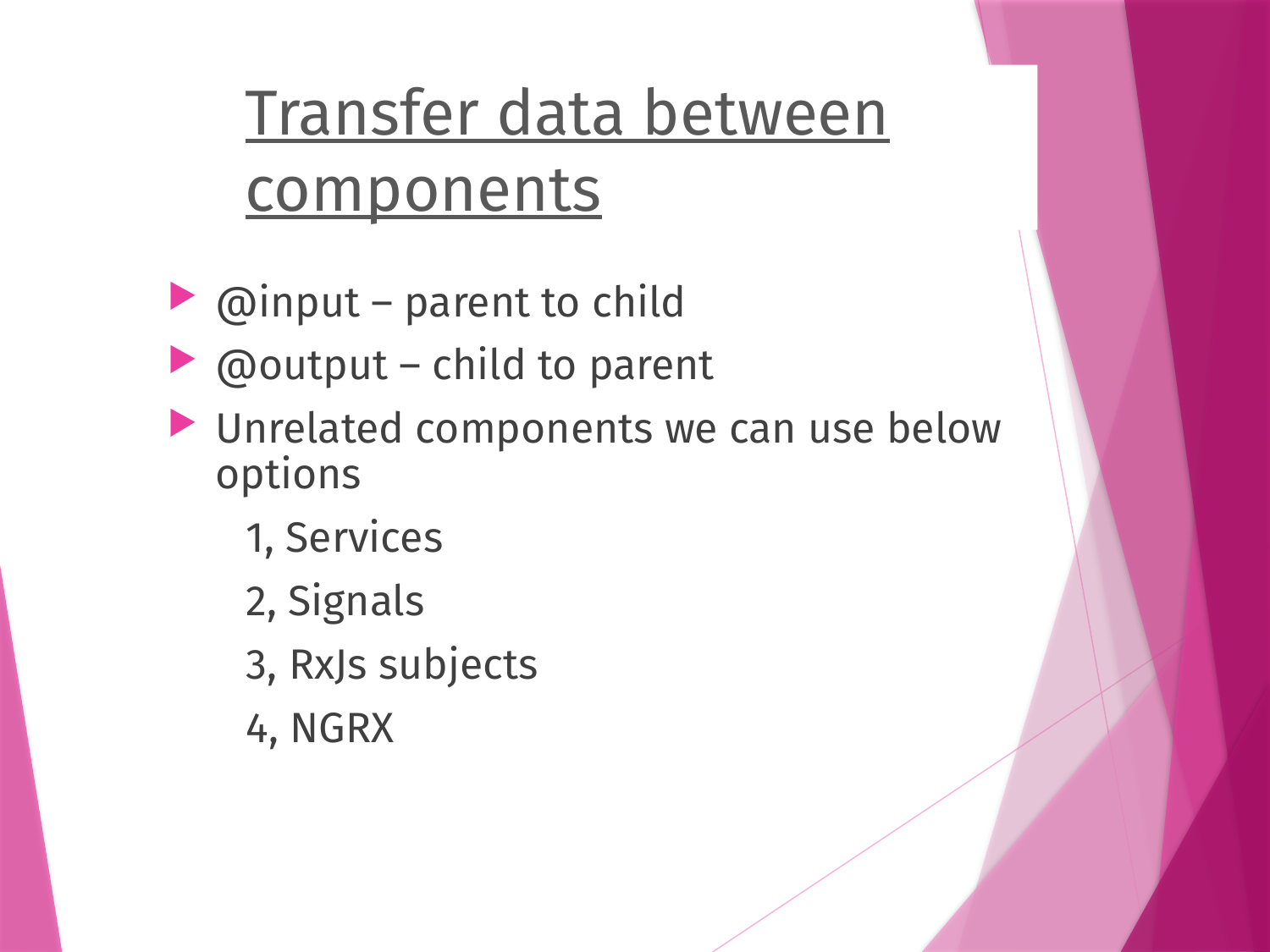

# Transfer data between components

@input – parent to child
@output – child to parent
Unrelated components we can use below options
       1, Services
       2, Signals
       3, RxJs subjects
       4, NGRX